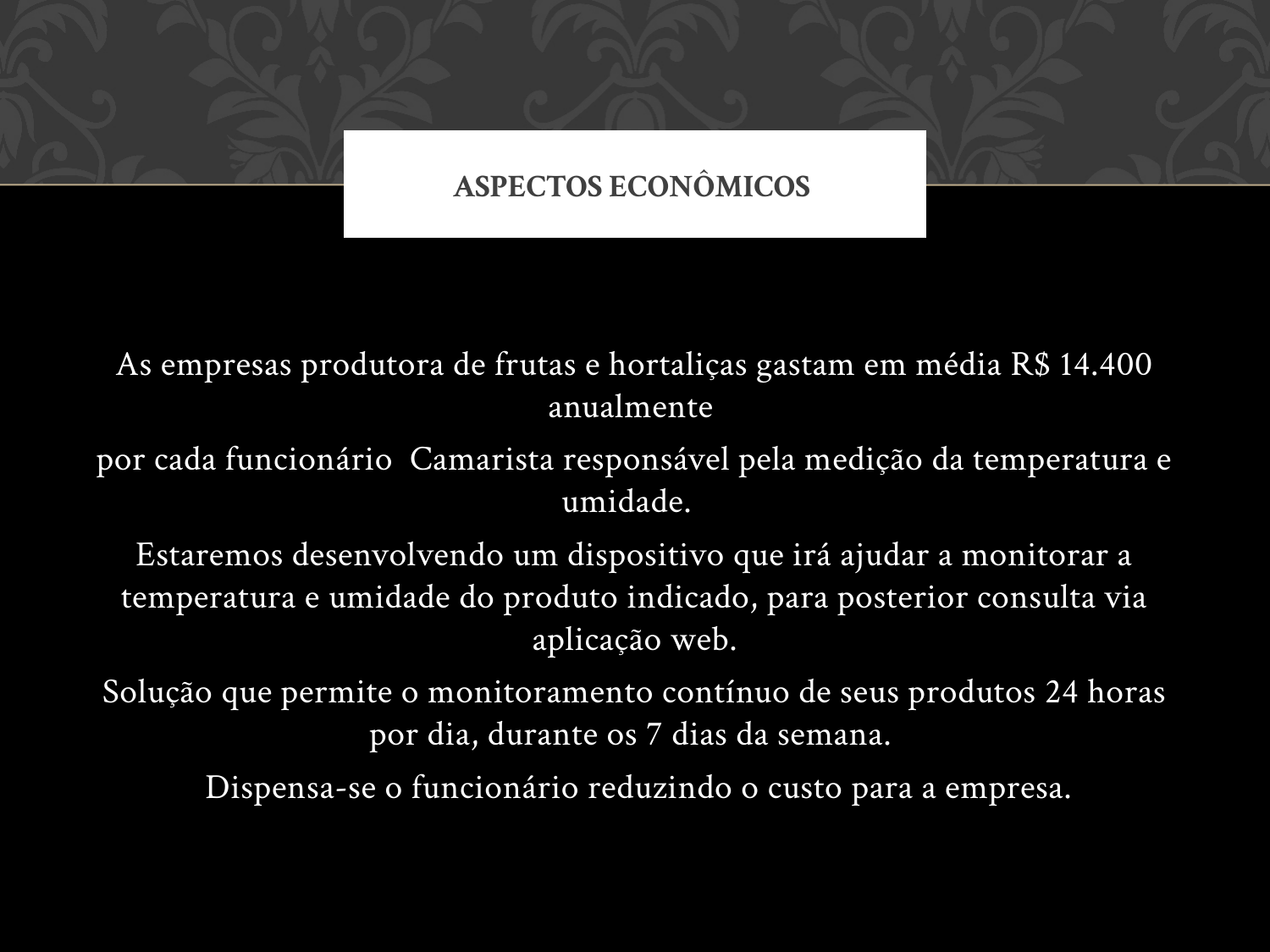

# Aspectos econômicos

As empresas produtora de frutas e hortaliças gastam em média R$ 14.400 anualmente
por cada funcionário  Camarista responsável pela medição da temperatura e umidade.
Estaremos desenvolvendo um dispositivo que irá ajudar a monitorar a temperatura e umidade do produto indicado, para posterior consulta via aplicação web.
Solução que permite o monitoramento contínuo de seus produtos 24 horas por dia, durante os 7 dias da semana.
 Dispensa-se o funcionário reduzindo o custo para a empresa.